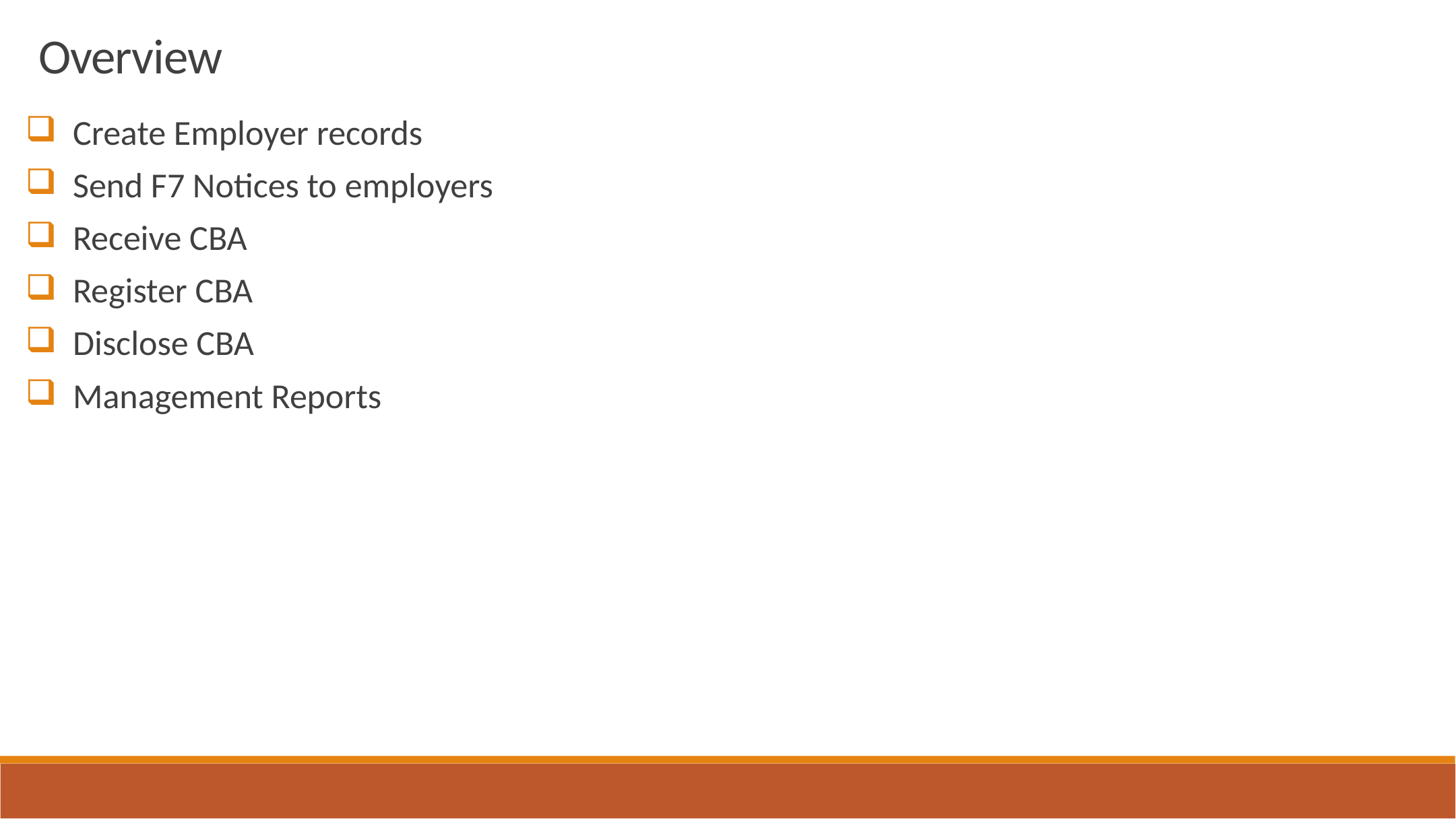

Overview
  Create Employer records
  Send F7 Notices to employers
  Receive CBA
  Register CBA
  Disclose CBA
  Management Reports